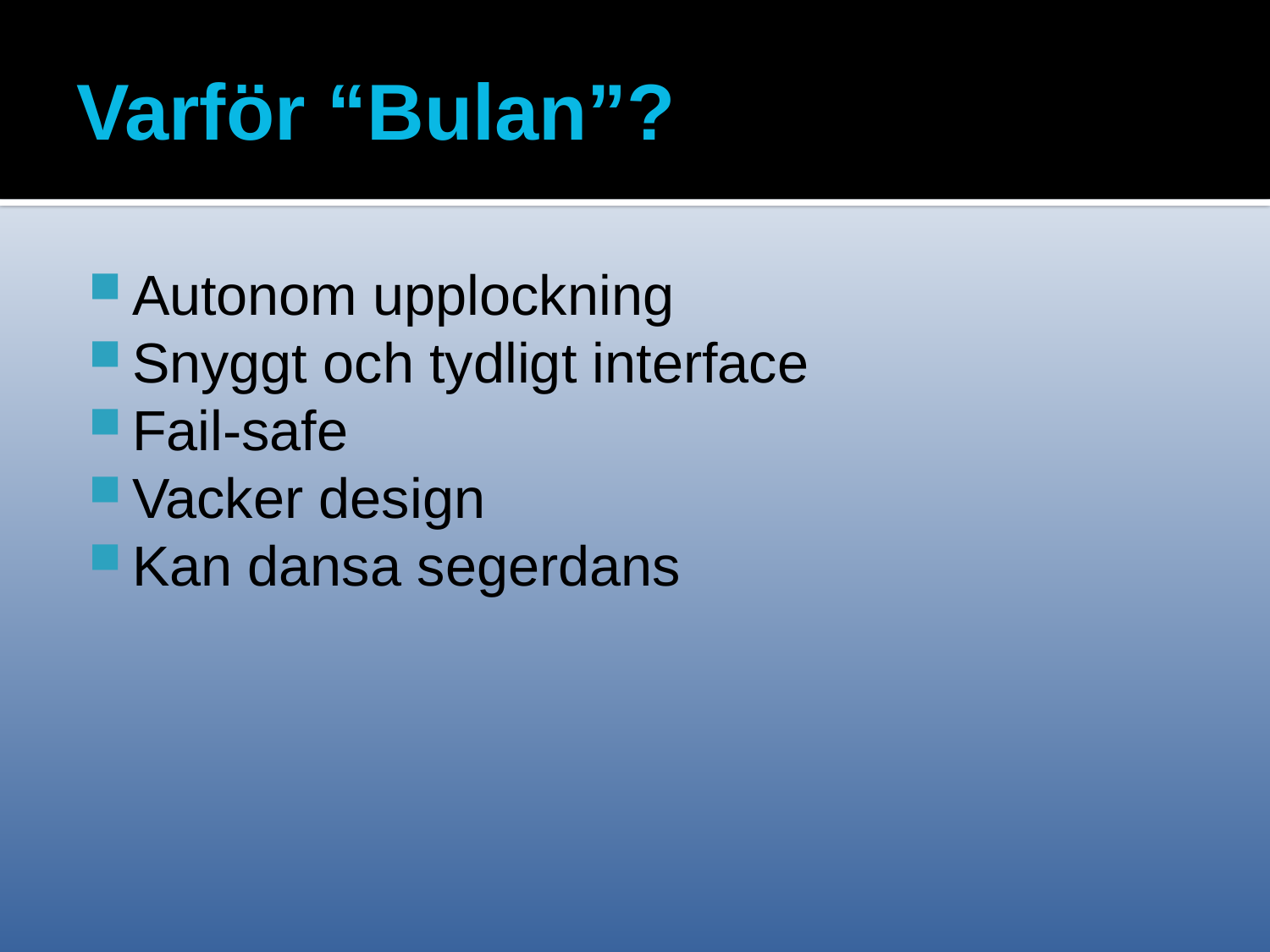

# Varför “Bulan”?
Autonom upplockning
Snyggt och tydligt interface
Fail-safe
Vacker design
Kan dansa segerdans